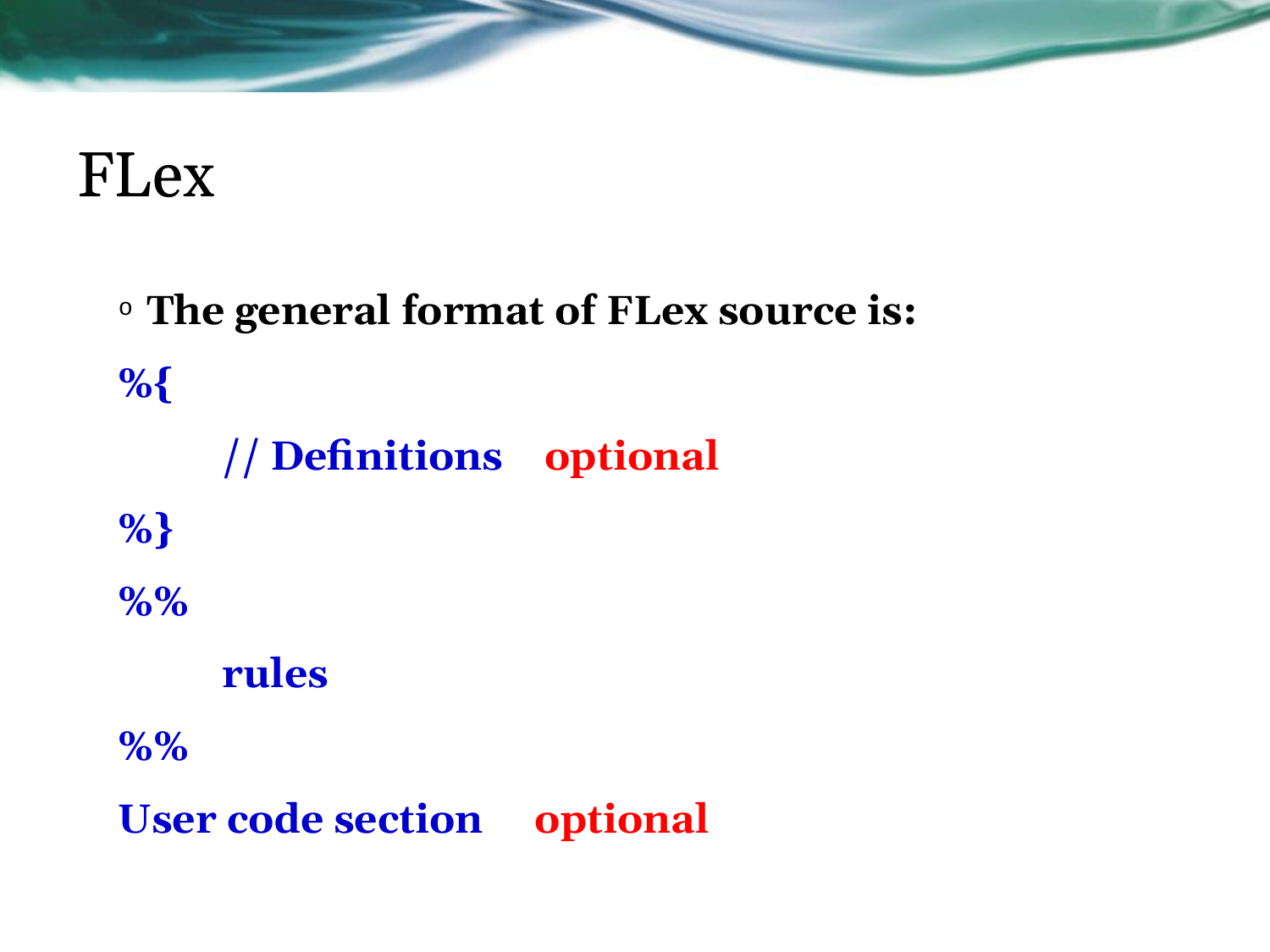

# FLex
The general format of FLex source is:
	%{
   		// Definitions		 optional
	%}
	%%
 	rules
	%%
	User code section		optional